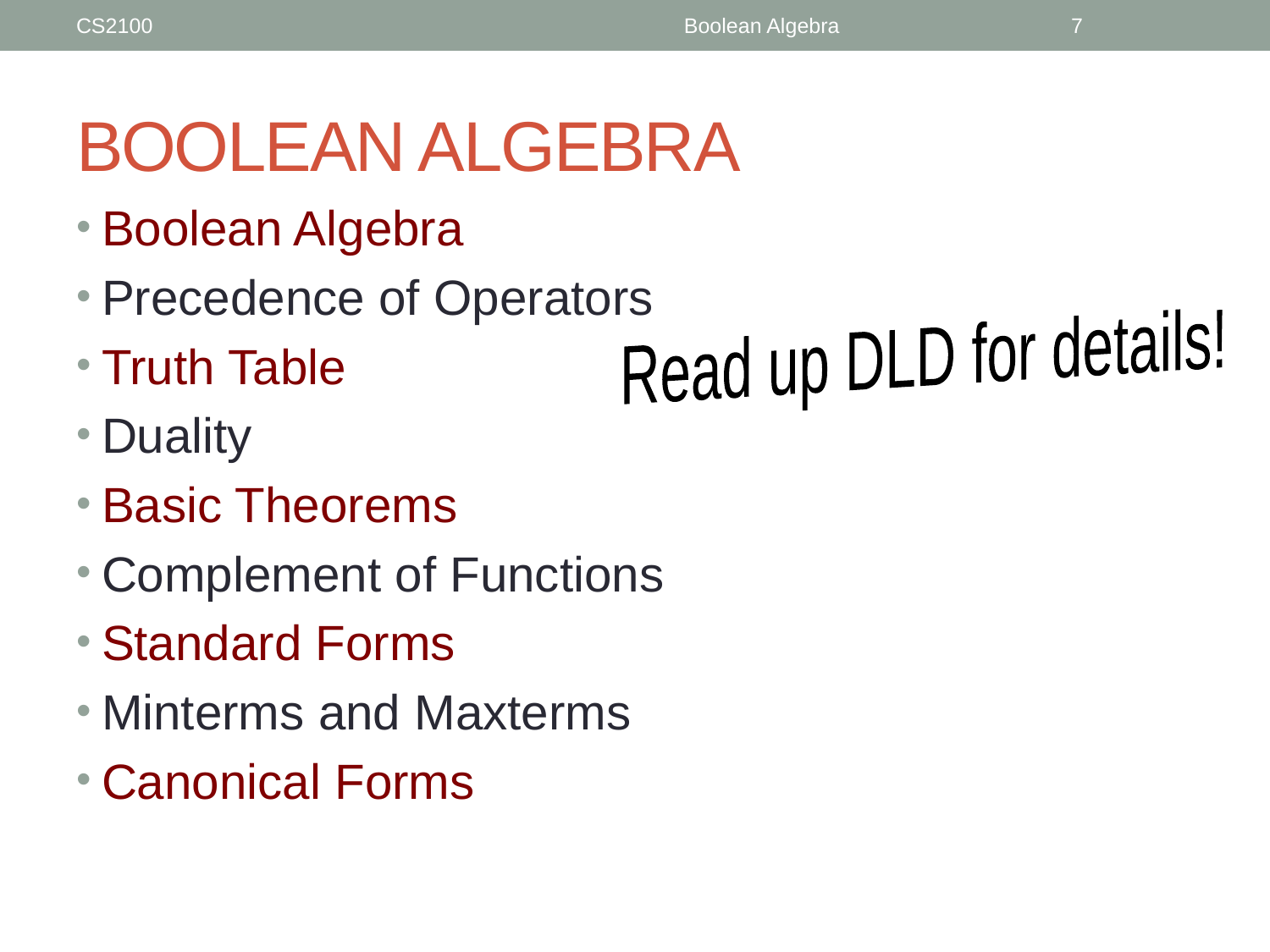

CS2100
Boolean Algebra
7
# BOOLEAN ALGEBRA
Boolean Algebra
Precedence of Operators
Truth Table
Duality
Basic Theorems
Complement of Functions
Standard Forms
Minterms and Maxterms
Canonical Forms
Read up DLD for details!